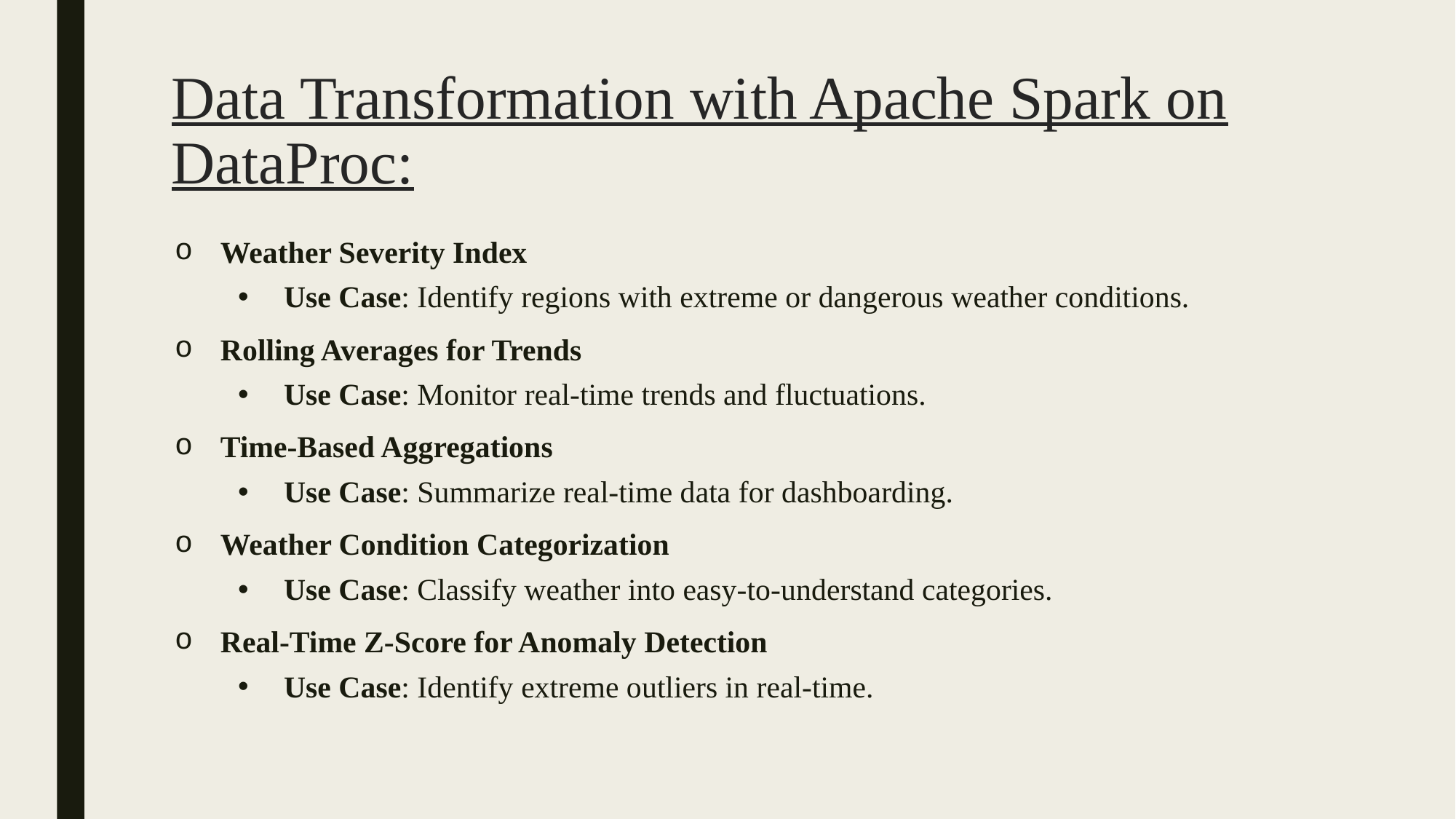

# Data Transformation with Apache Spark on DataProc:
Weather Severity Index
Use Case: Identify regions with extreme or dangerous weather conditions.
Rolling Averages for Trends
Use Case: Monitor real-time trends and fluctuations.
Time-Based Aggregations
Use Case: Summarize real-time data for dashboarding.
Weather Condition Categorization
Use Case: Classify weather into easy-to-understand categories.
Real-Time Z-Score for Anomaly Detection
Use Case: Identify extreme outliers in real-time.